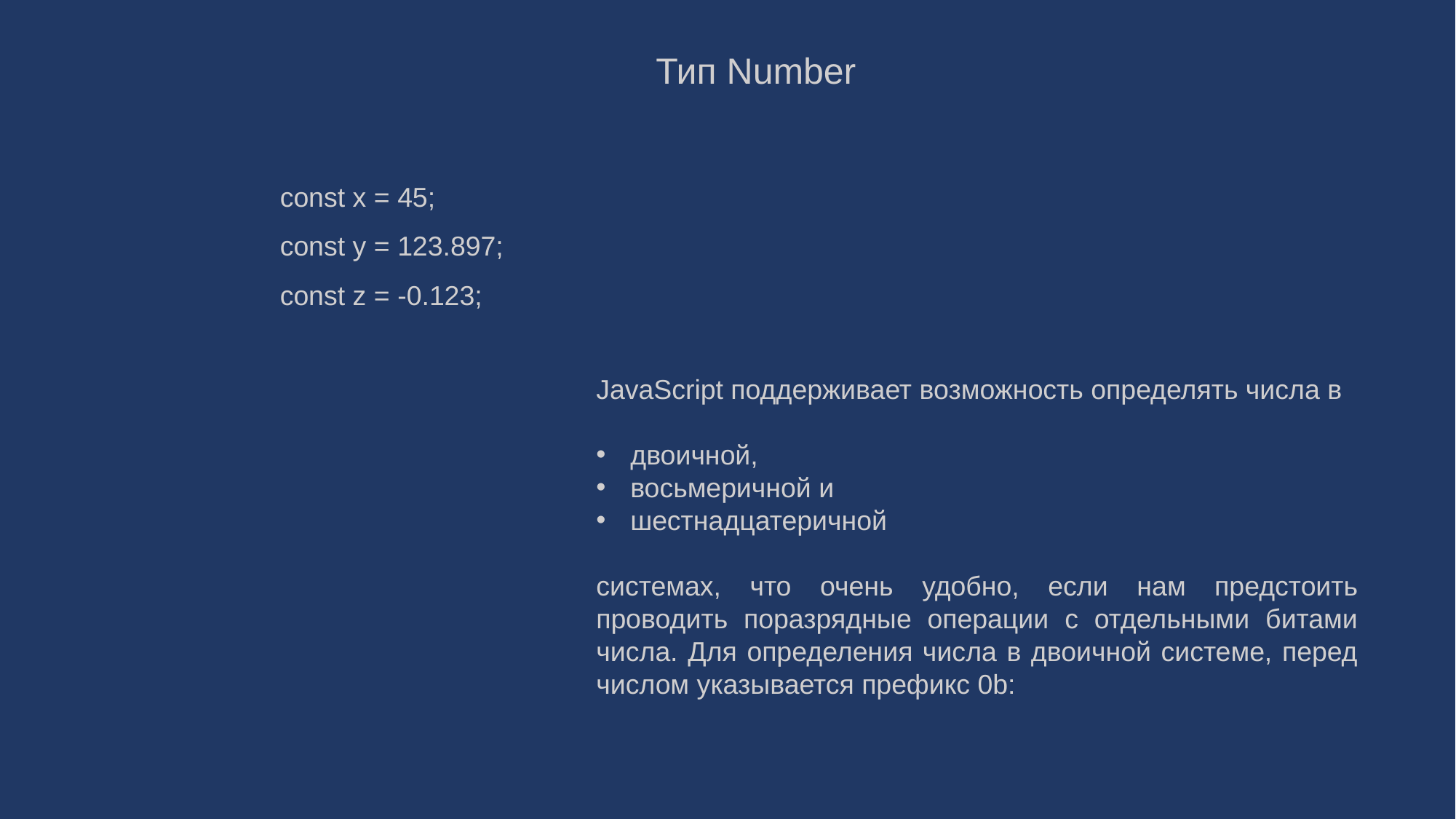

Тип Number
const x = 45;
const y = 123.897;
const z = -0.123;
JavaScript поддерживает возможность определять числа в
двоичной,
восьмеричной и
шестнадцатеричной

системах, что очень удобно, если нам предстоить проводить поразрядные операции с отдельными битами числа. Для определения числа в двоичной системе, перед числом указывается префикс 0b: